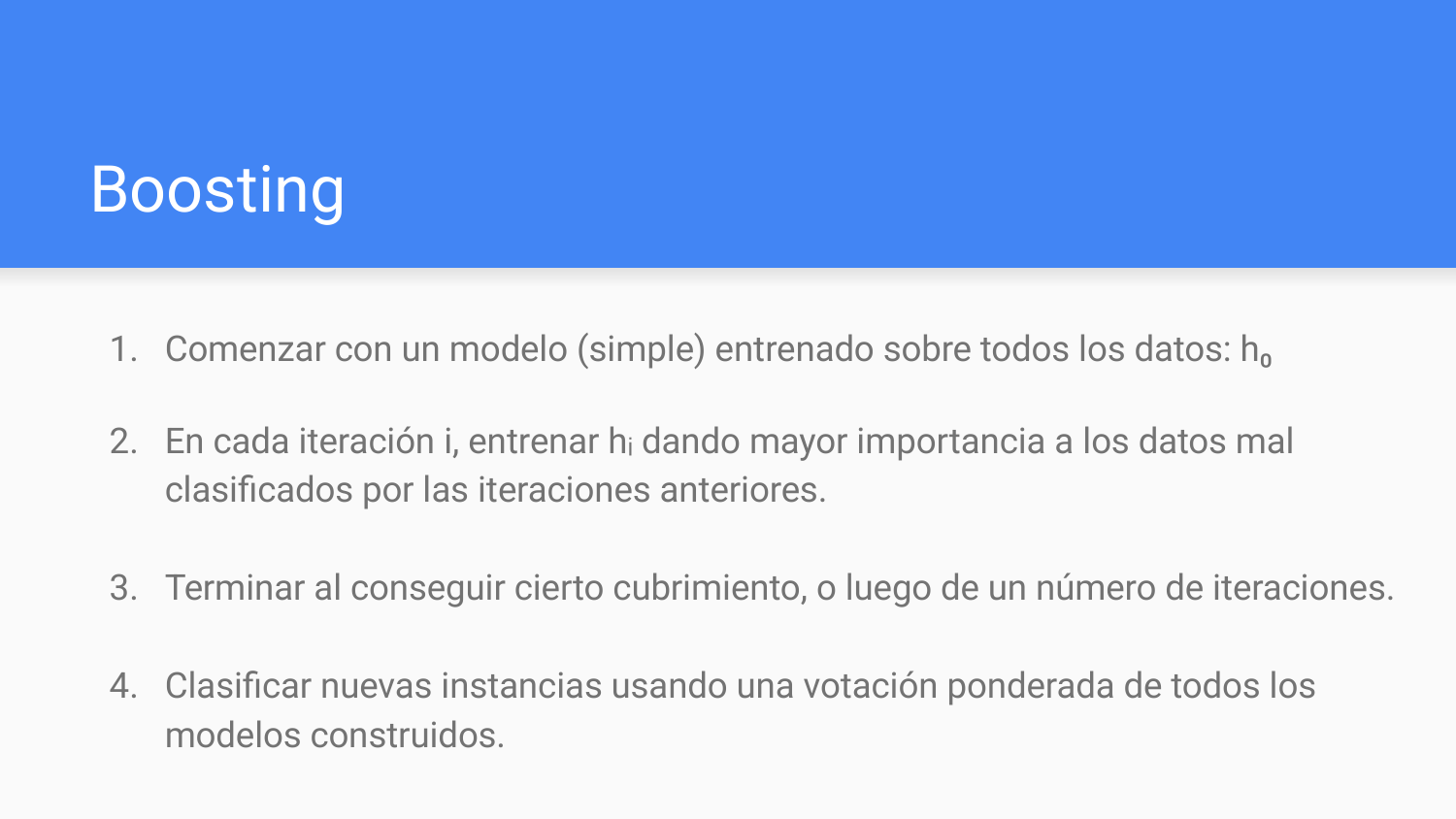

# Boosting
Comenzar con un modelo (simple) entrenado sobre todos los datos: h₀
En cada iteración i, entrenar hᵢ dando mayor importancia a los datos mal clasificados por las iteraciones anteriores.
Terminar al conseguir cierto cubrimiento, o luego de un número de iteraciones.
Clasificar nuevas instancias usando una votación ponderada de todos los modelos construidos.